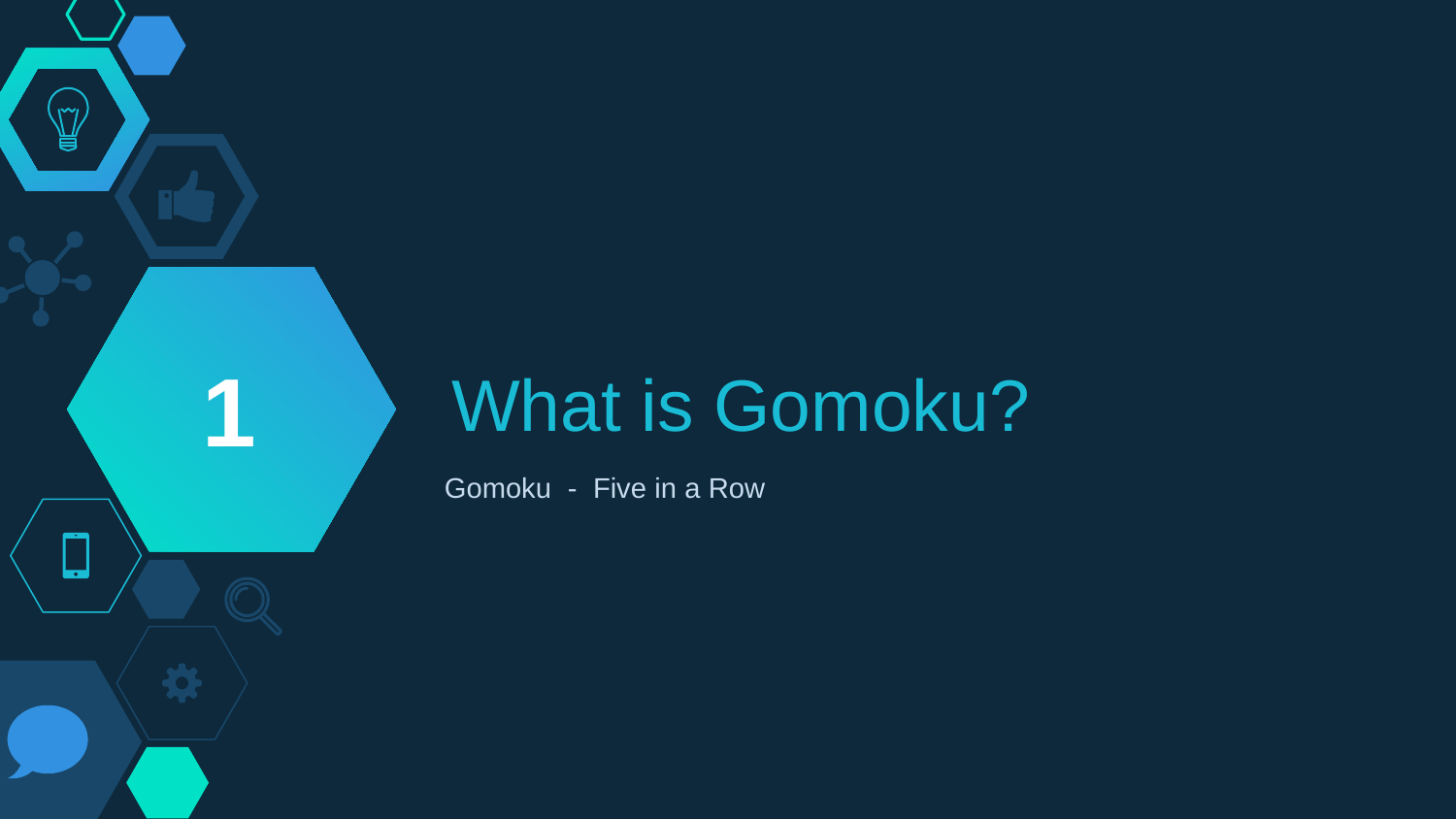

1
# What is Gomoku?
Gomoku  -  Five in a Row